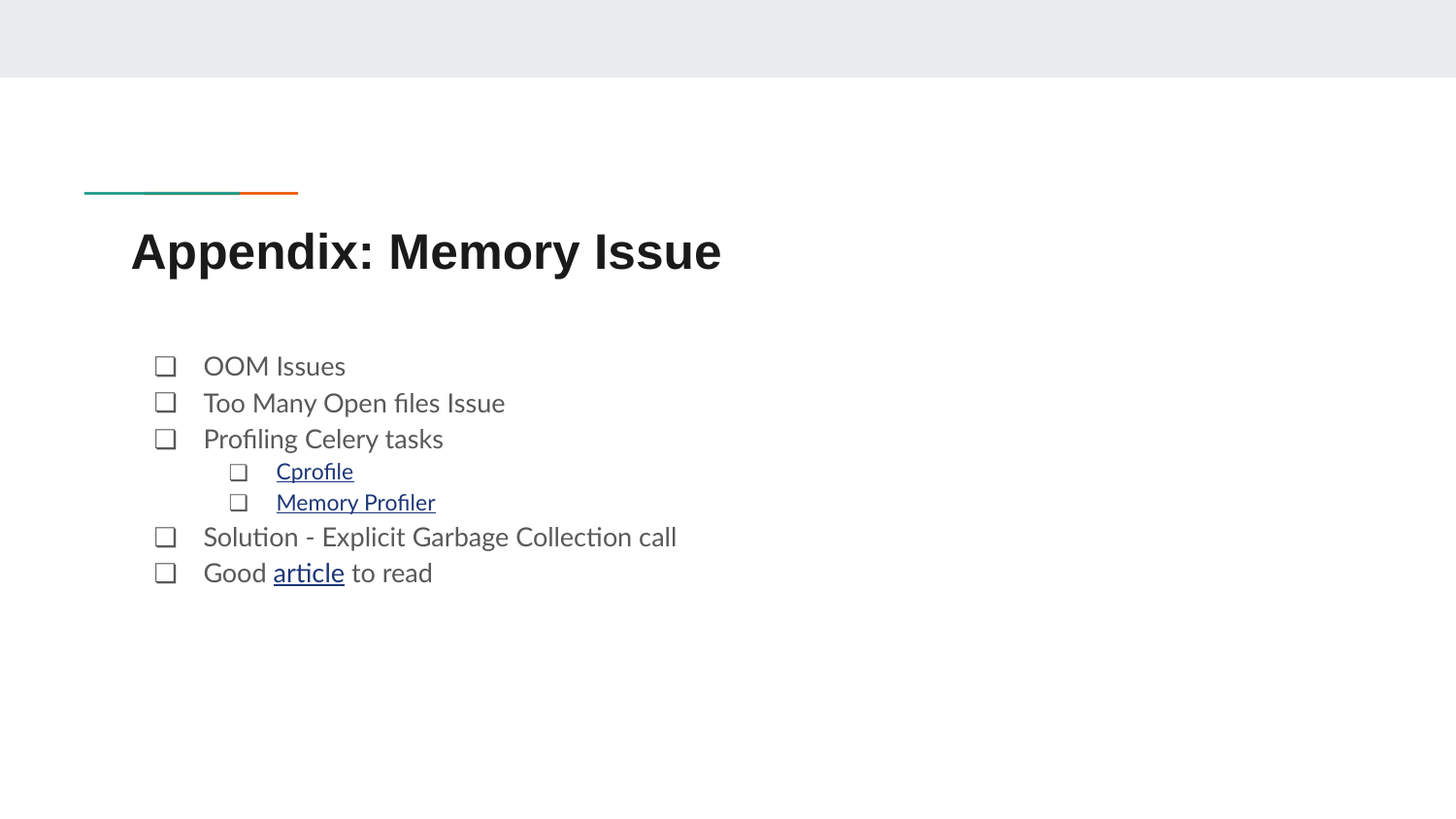

# Appendix: Memory Issue
OOM Issues
Too Many Open files Issue
Profiling Celery tasks
Cprofile
Memory Profiler
Solution - Explicit Garbage Collection call
Good article to read